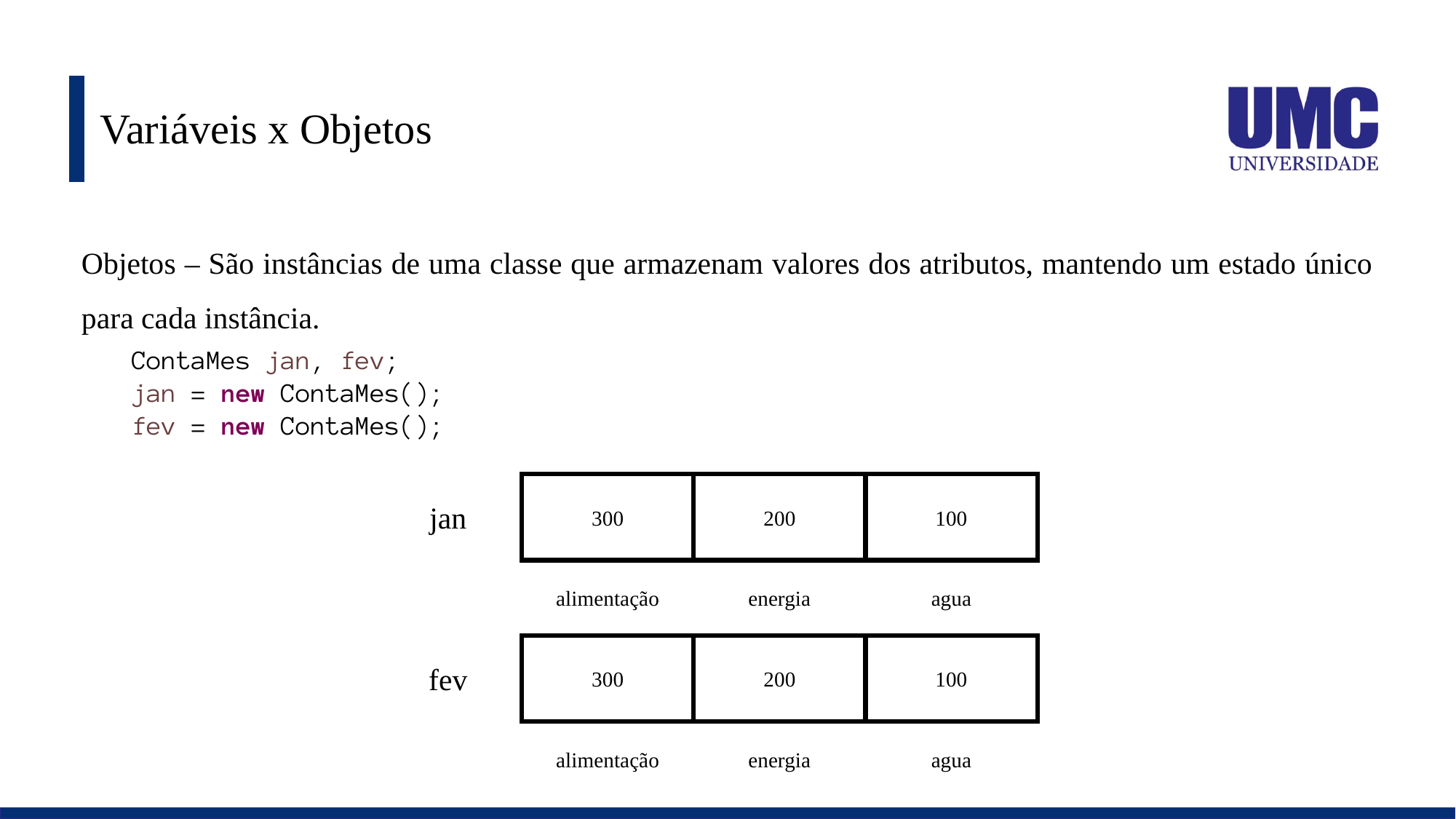

# Variáveis x Objetos
Objetos – São instâncias de uma classe que armazenam valores dos atributos, mantendo um estado único para cada instância.
ContaMes jan, fev;
jan = new ContaMes();
fev = new ContaMes();
300
200
100
jan
alimentação
energia
agua
300
200
100
fev
alimentação
energia
agua